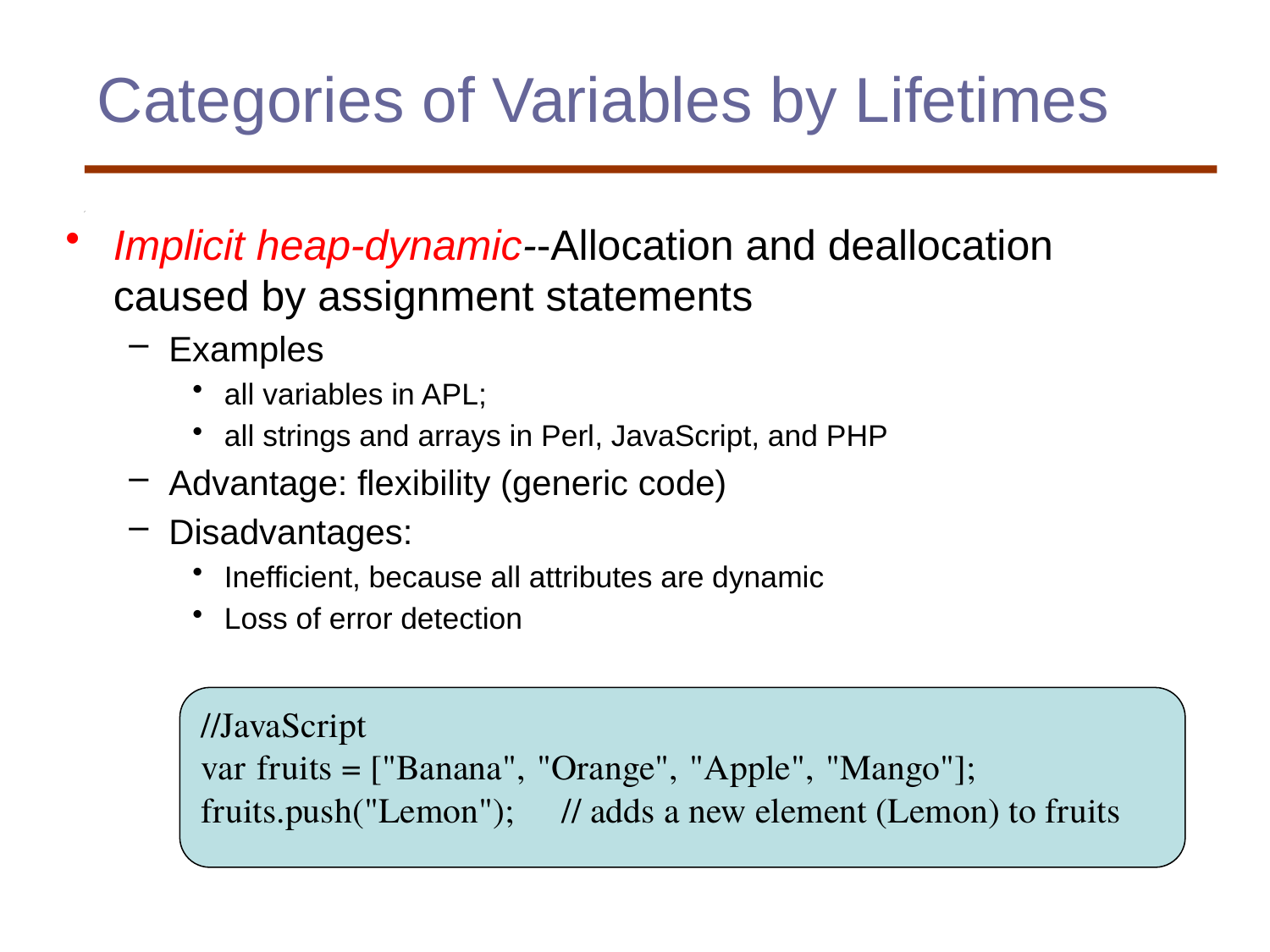

# Categories of Variables by Lifetimes
Implicit heap-dynamic--Allocation and deallocation caused by assignment statements
Examples
all variables in APL;
all strings and arrays in Perl, JavaScript, and PHP
Advantage: flexibility (generic code)
Disadvantages:
Inefficient, because all attributes are dynamic
Loss of error detection
//JavaScript
var fruits = ["Banana", "Orange", "Apple", "Mango"];
fruits.push("Lemon");    // adds a new element (Lemon) to fruits